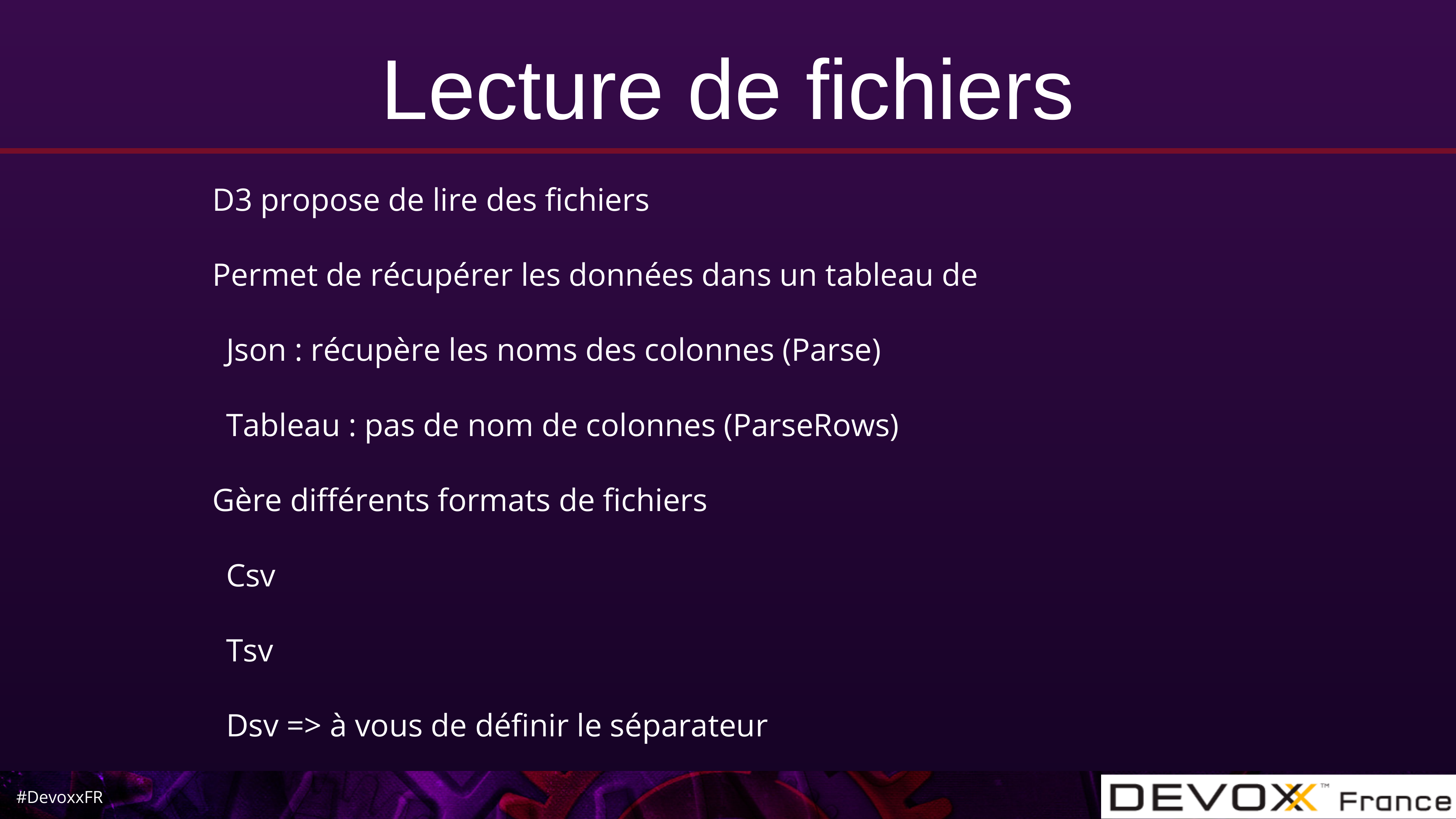

# Lecture de fichiers
D3 propose de lire des fichiers
Permet de récupérer les données dans un tableau de
Json : récupère les noms des colonnes (Parse)
Tableau : pas de nom de colonnes (ParseRows)
Gère différents formats de fichiers
Csv
Tsv
Dsv => à vous de définir le séparateur